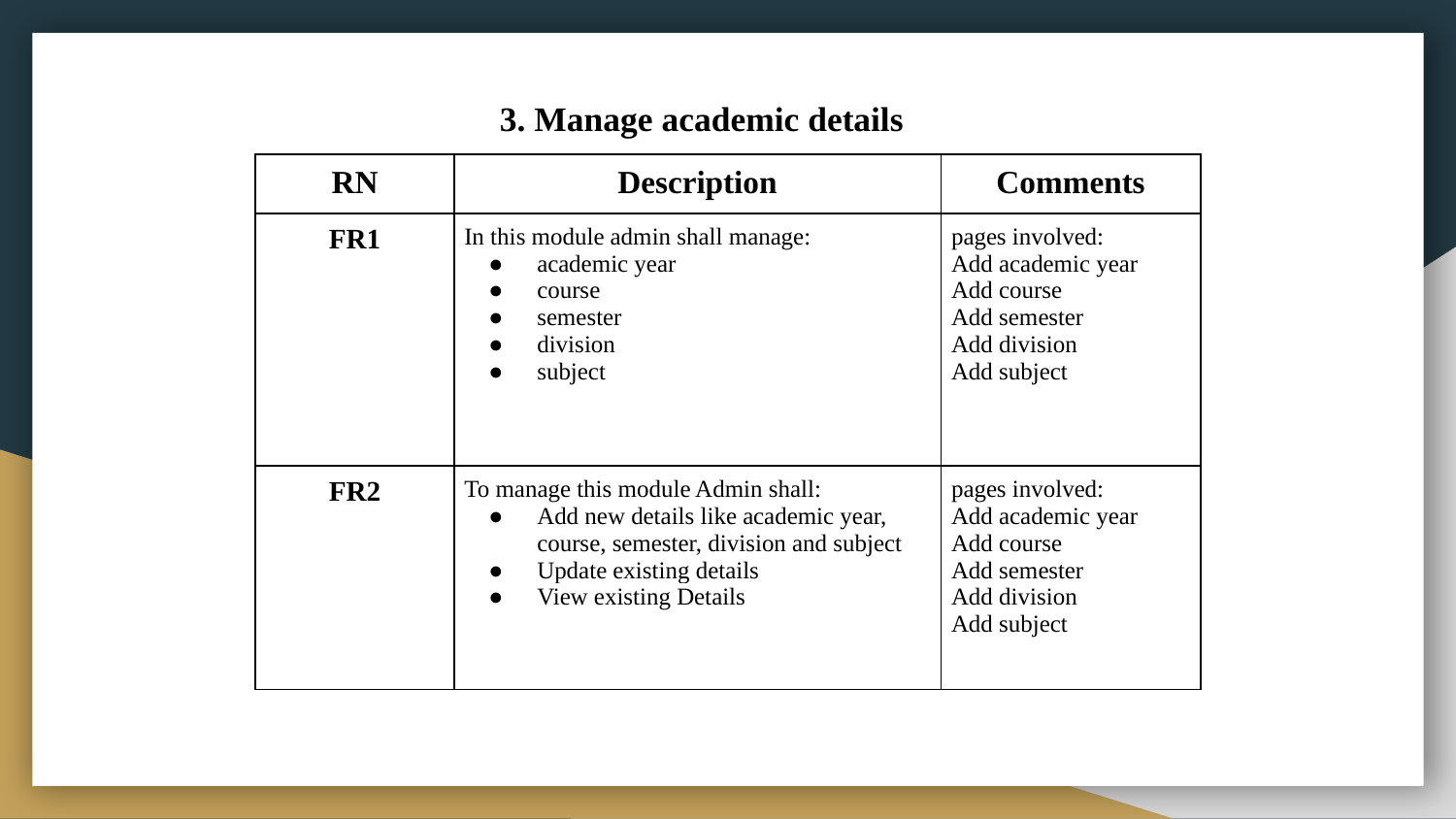

3. Manage academic details
| RN | Description | Comments |
| --- | --- | --- |
| FR1 | In this module admin shall manage: academic year course semester division subject | pages involved: Add academic year Add course Add semester Add division Add subject |
| FR2 | To manage this module Admin shall: Add new details like academic year, course, semester, division and subject Update existing details View existing Details | pages involved: Add academic year Add course Add semester Add division Add subject |